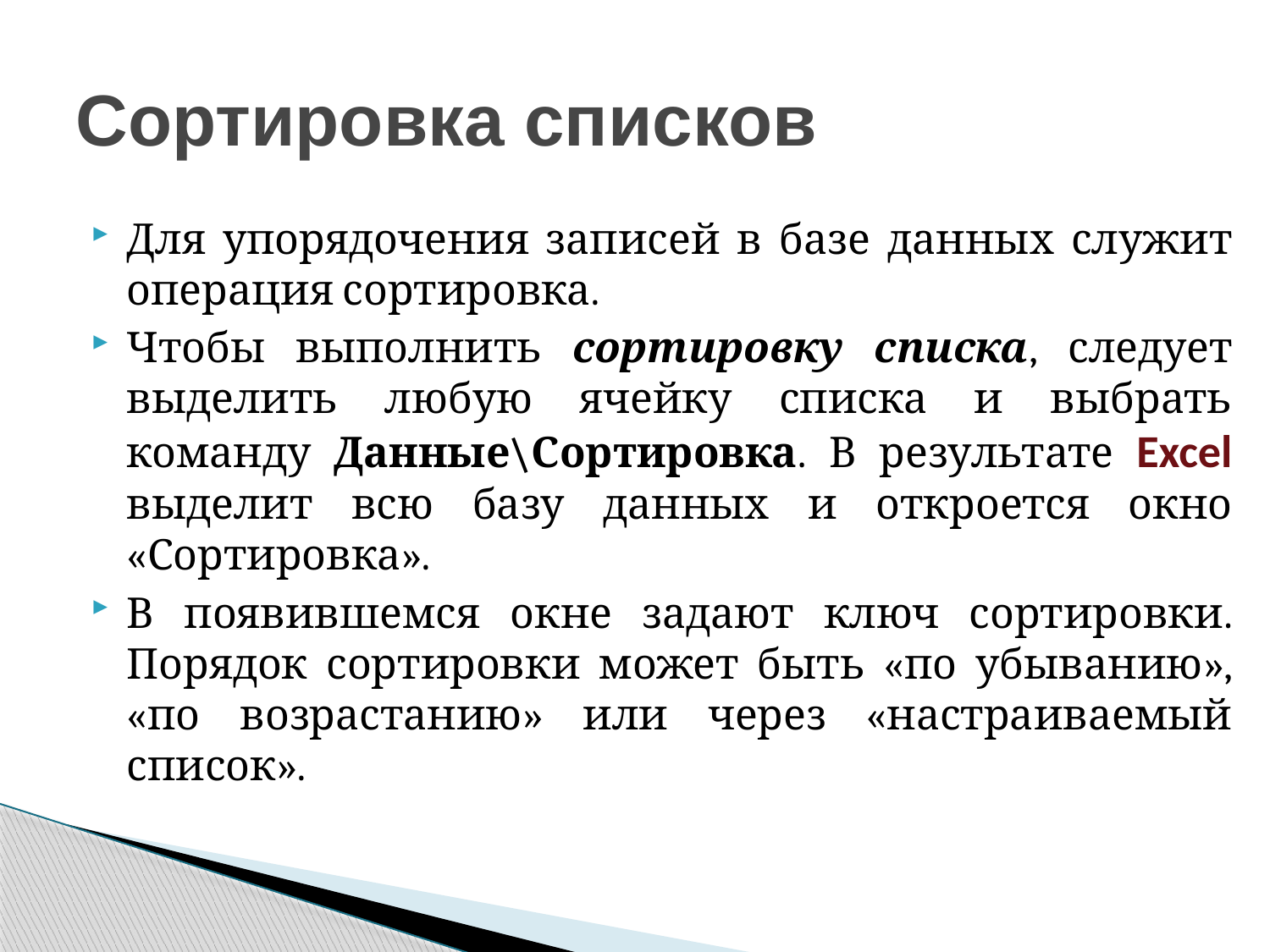

# Сортировка списков
Для упорядочения записей в базе данных служит операция сортировка.
Чтобы выполнить сортировку списка, следует выделить любую ячейку списка и выбрать команду Данные\Сортировка. В результате Excel выделит всю базу данных и откроется окно «Сортировка».
В появившемся окне задают ключ сортировки. Порядок сортировки может быть «по убыванию», «по возрастанию» или через «настраиваемый список».